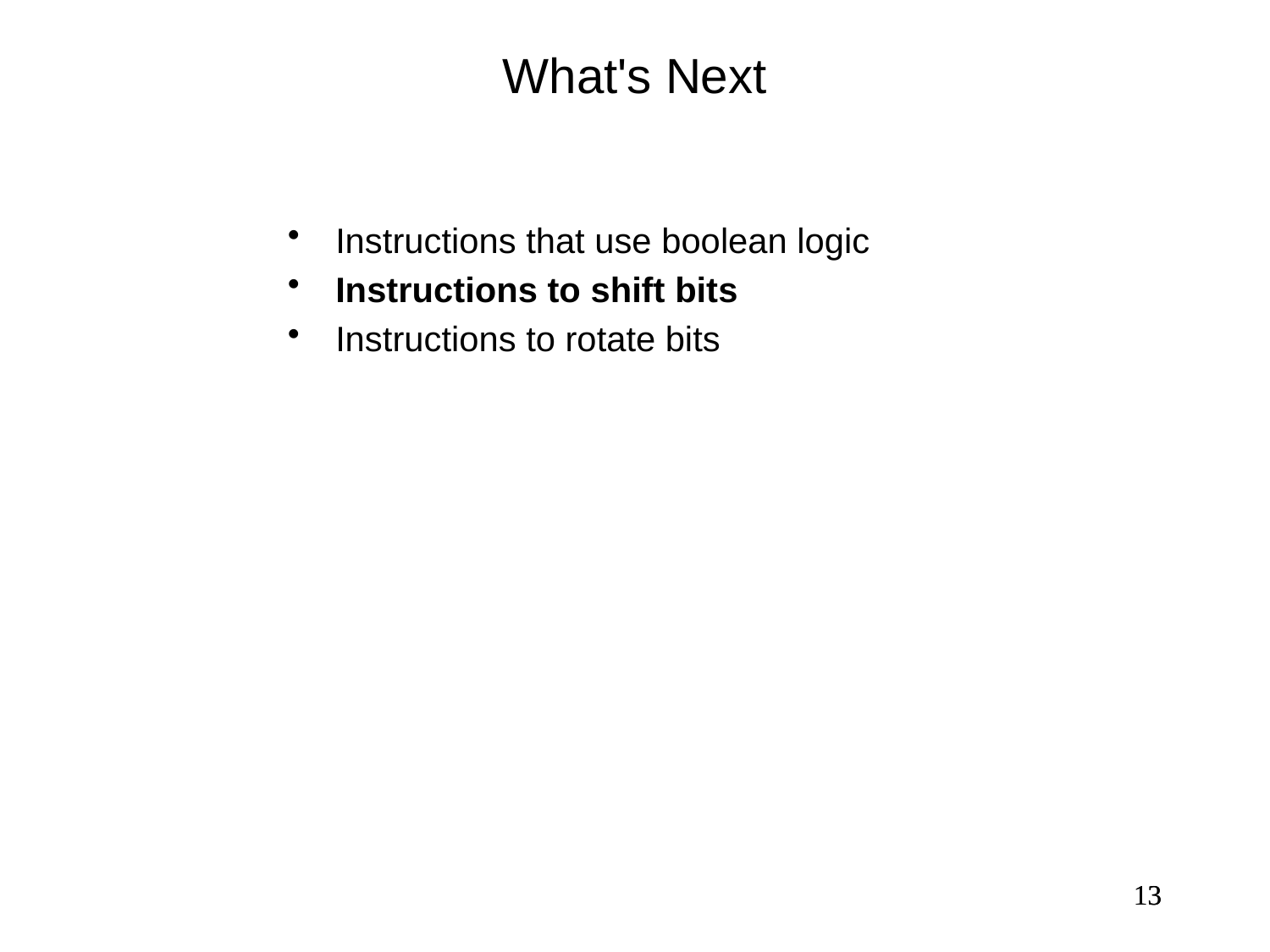

What's Next
Instructions that use boolean logic
Instructions to shift bits
Instructions to rotate bits

13
13